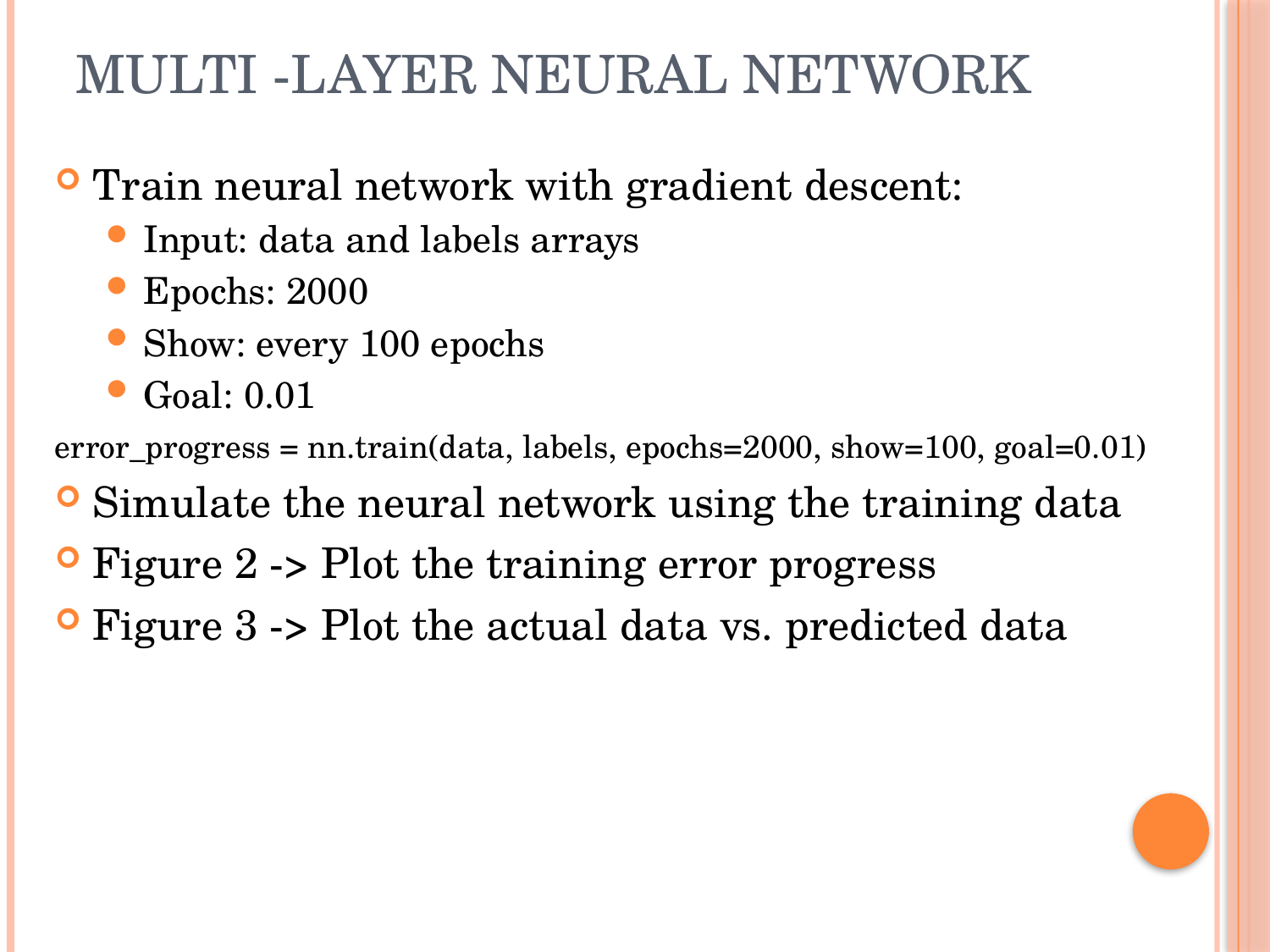

# Multi -Layer Neural Network
Train neural network with gradient descent:
Input: data and labels arrays
Epochs: 2000
Show: every 100 epochs
Goal: 0.01
error_progress = nn.train(data, labels, epochs=2000, show=100, goal=0.01)
Simulate the neural network using the training data
Figure 2 -> Plot the training error progress
Figure 3 -> Plot the actual data vs. predicted data